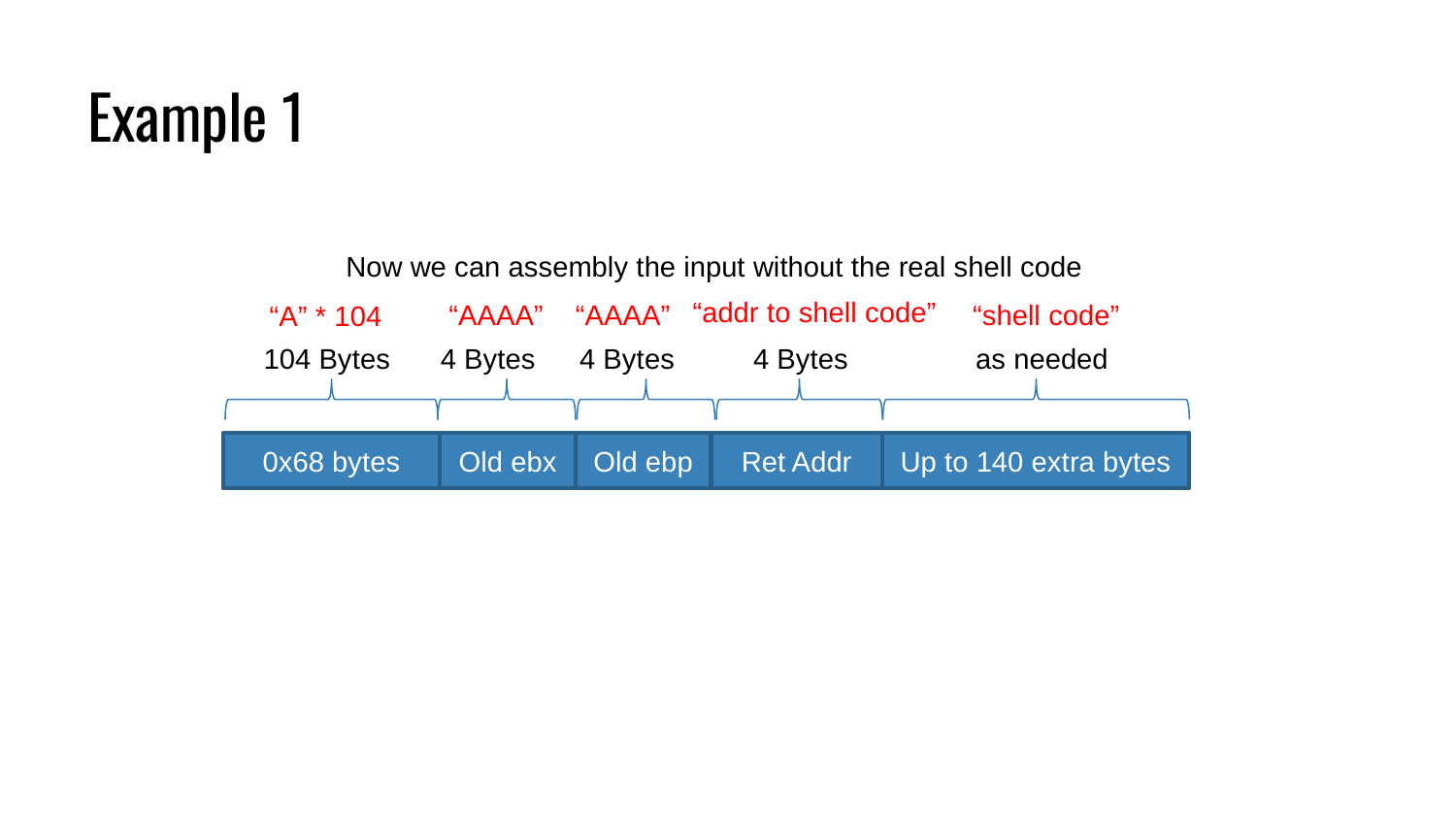

# Example 1
Now we can assembly the input without the real shell code

“addr to shell code”
“AAAA”
“AAAA”
“shell code”
“A” * 104

104 Bytes
4 Bytes
4 Bytes
4 Bytes
as needed
0x68 bytes
Old ebp
Ret Addr
Up to 140 extra bytes
Old ebx